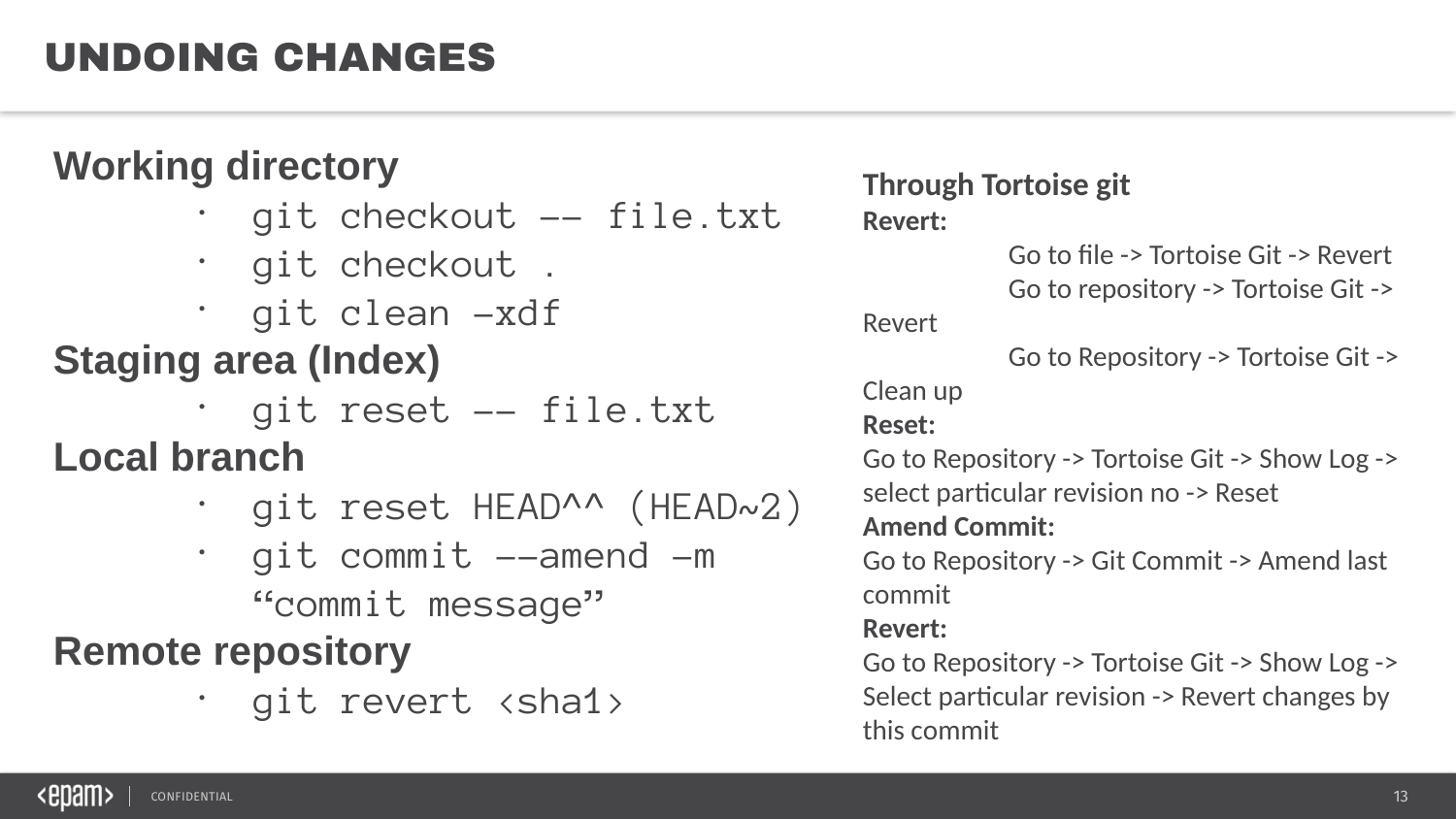

UNDOING CHANGES
Working directory
git checkout -- file.txt
git checkout .
git clean -xdf
Staging area (Index)
git reset -- file.txt
Local branch
git reset HEAD^^ (HEAD~2)
git commit --amend -m “commit message”
Remote repository
git revert <sha1>
Through Tortoise git
Revert:
	Go to file -> Tortoise Git -> Revert
	Go to repository -> Tortoise Git -> Revert
	Go to Repository -> Tortoise Git -> Clean up
Reset:
Go to Repository -> Tortoise Git -> Show Log -> select particular revision no -> Reset
Amend Commit:
Go to Repository -> Git Commit -> Amend last commit
Revert:
Go to Repository -> Tortoise Git -> Show Log -> Select particular revision -> Revert changes by this commit